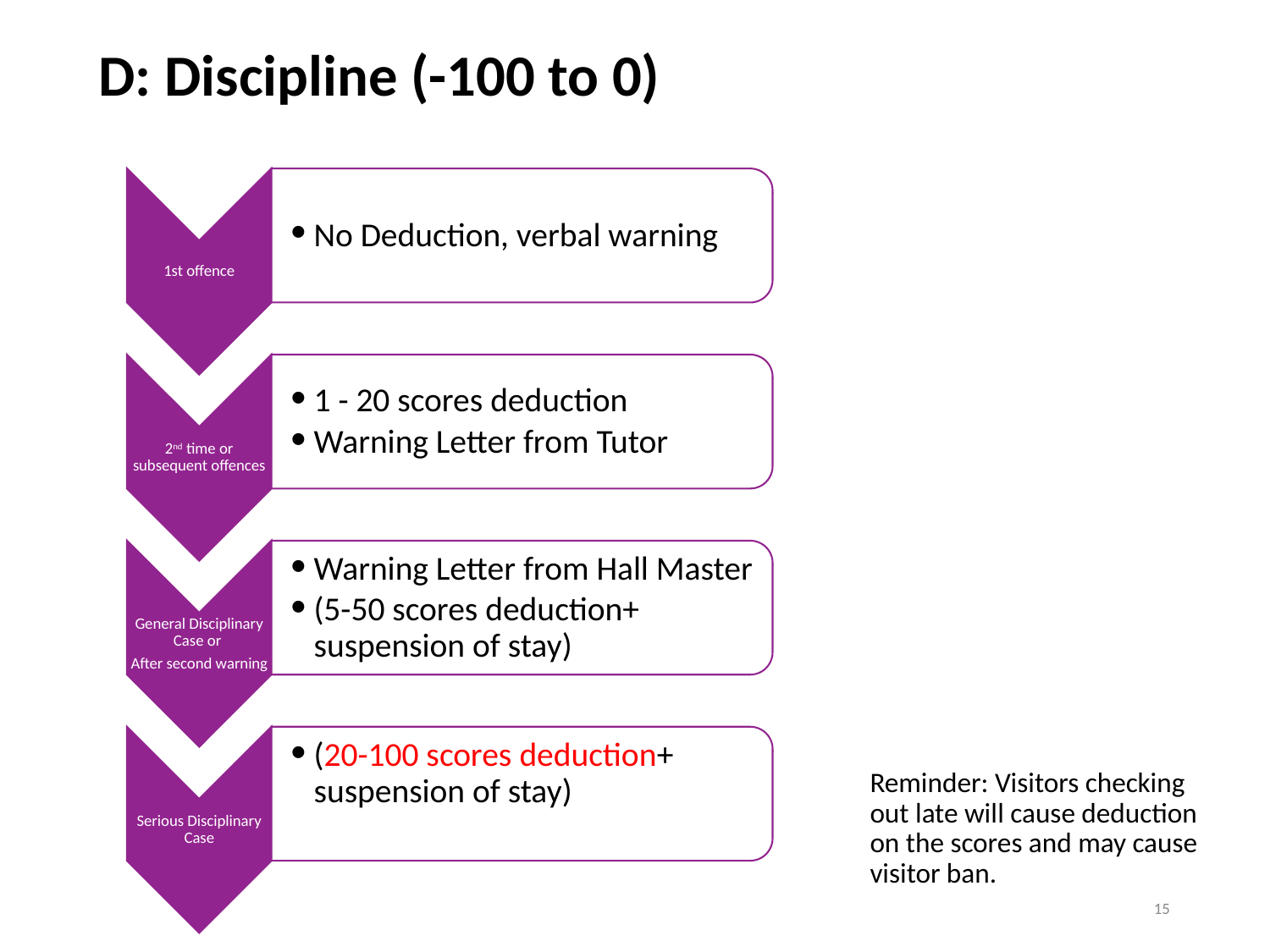

# D: Discipline (-100 to 0)

No Deduction, verbal warning

1st offence

1 - 20 scores deduction
Warning Letter from Tutor

2nd time or subsequent offences

Warning Letter from Hall Master
(5-50 scores deduction+ suspension of stay)

General Disciplinary Case or
After second warning
(20-100 scores deduction+ suspension of stay)

Serious Disciplinary Case
Reminder: Visitors checking out late will cause deduction on the scores and may cause visitor ban.
15